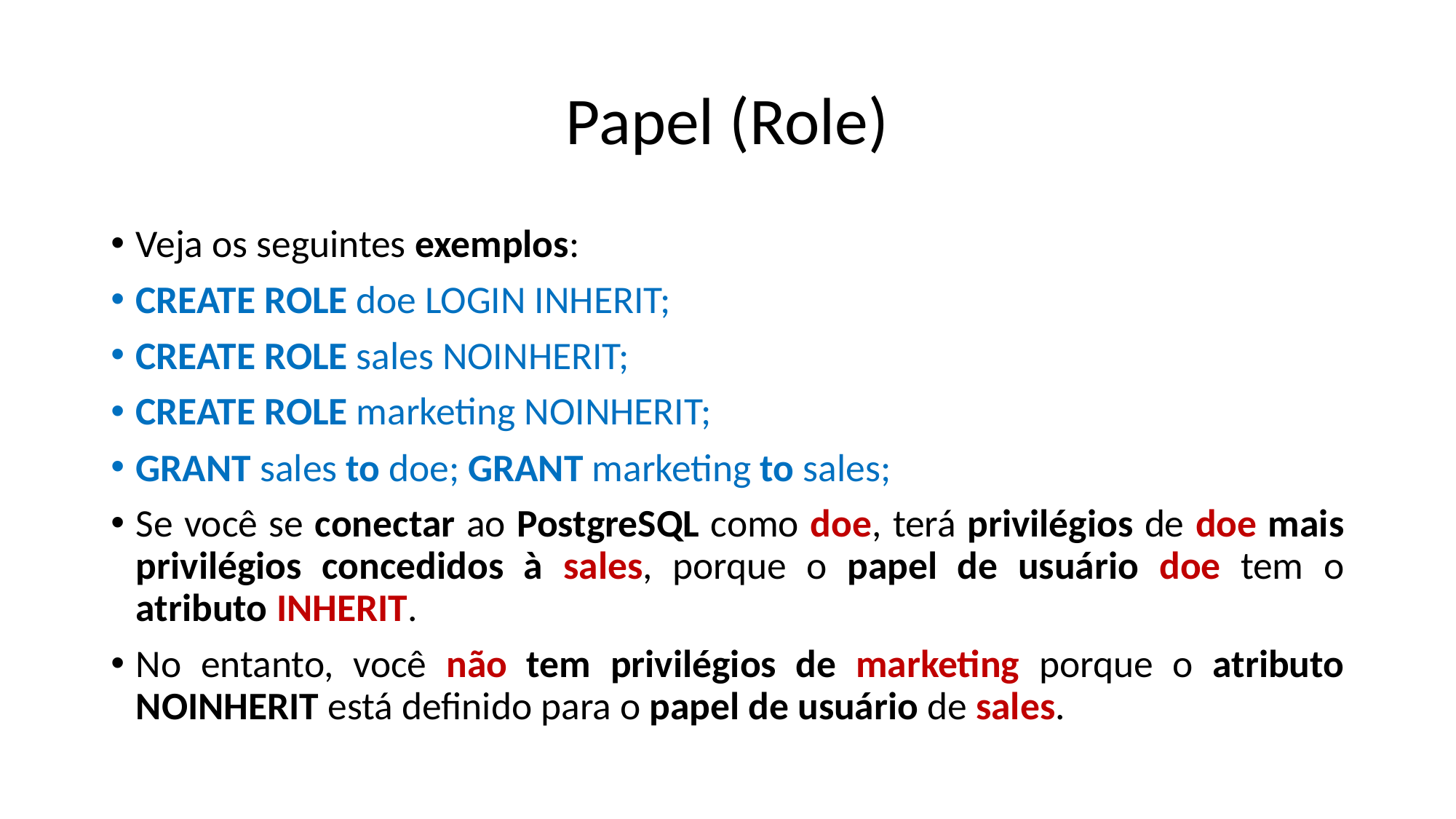

# Papel (Role)
Veja os seguintes exemplos:
CREATE ROLE doe LOGIN INHERIT;
CREATE ROLE sales NOINHERIT;
CREATE ROLE marketing NOINHERIT;
GRANT sales to doe; GRANT marketing to sales;
Se você se conectar ao PostgreSQL como doe, terá privilégios de doe mais privilégios concedidos à sales, porque o papel de usuário doe tem o atributo INHERIT.
No entanto, você não tem privilégios de marketing porque o atributo NOINHERIT está definido para o papel de usuário de sales.